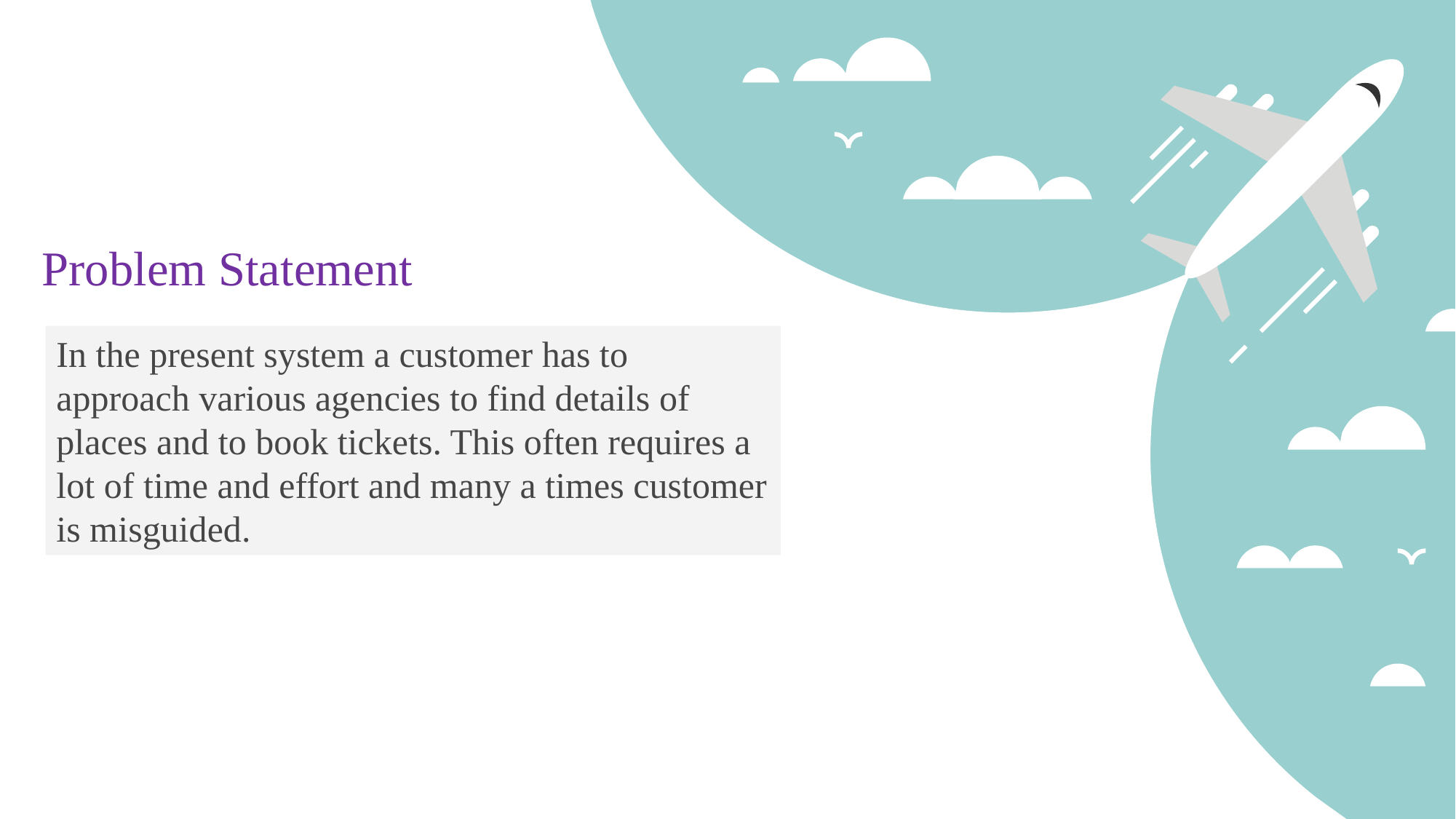

Problem Statement
In the present system a customer has to approach various agencies to find details of places and to book tickets. This often requires a lot of time and effort and many a times customer is misguided.